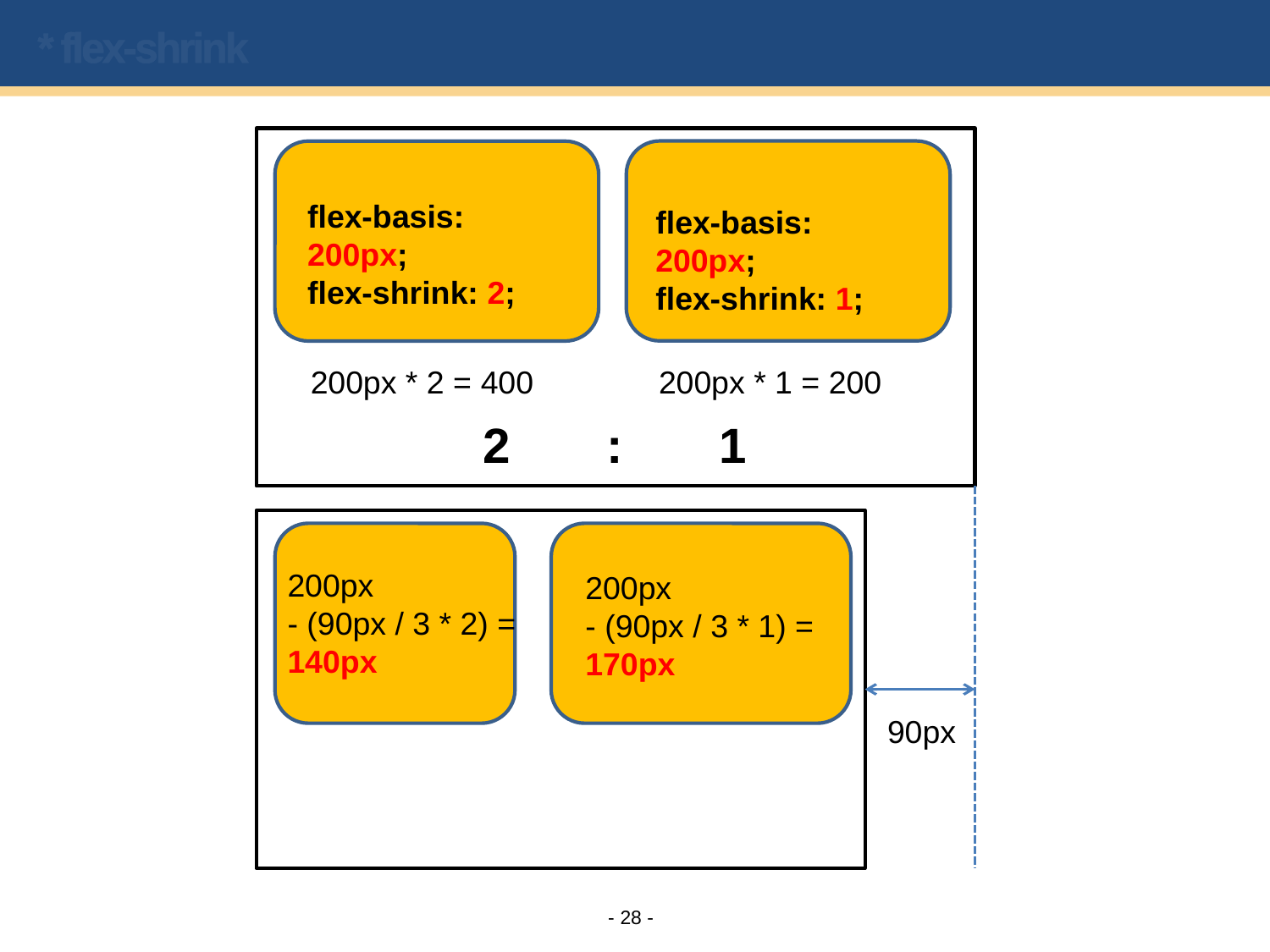

# * flex-shrink

flex-basis: 200px;
flex-shrink: 2;
flex-basis: 200px;
flex-shrink: 1;
200px * 1 = 200
200px * 2 = 400
2       :       1

200px
- (90px / 3 * 2) = 140px
200px
- (90px / 3 * 1) = 170px
90px